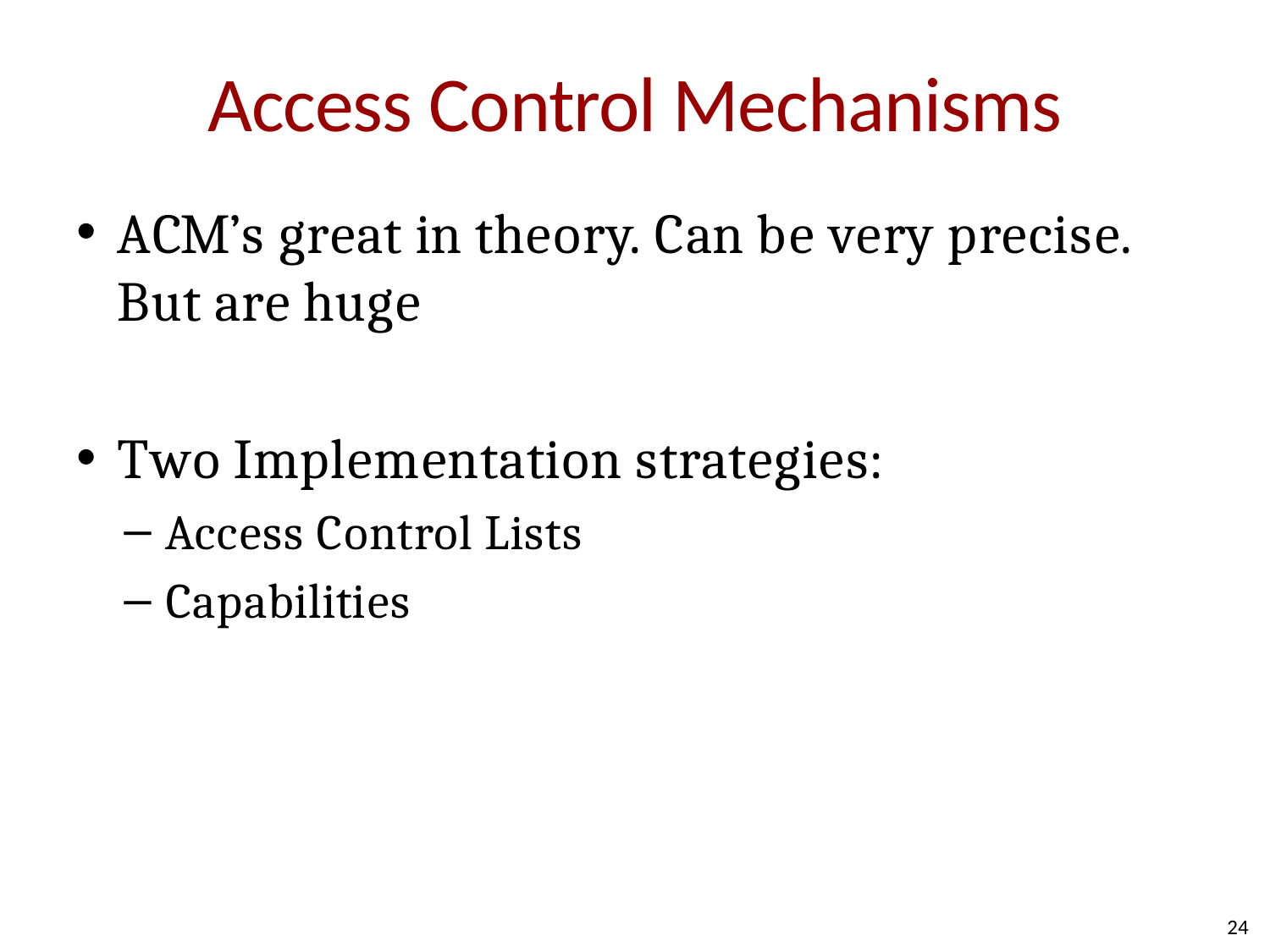

# Access Control Mechanisms
ACM’s great in theory. Can be very precise. But are huge

Two Implementation strategies:
Access Control Lists
Capabilities
24